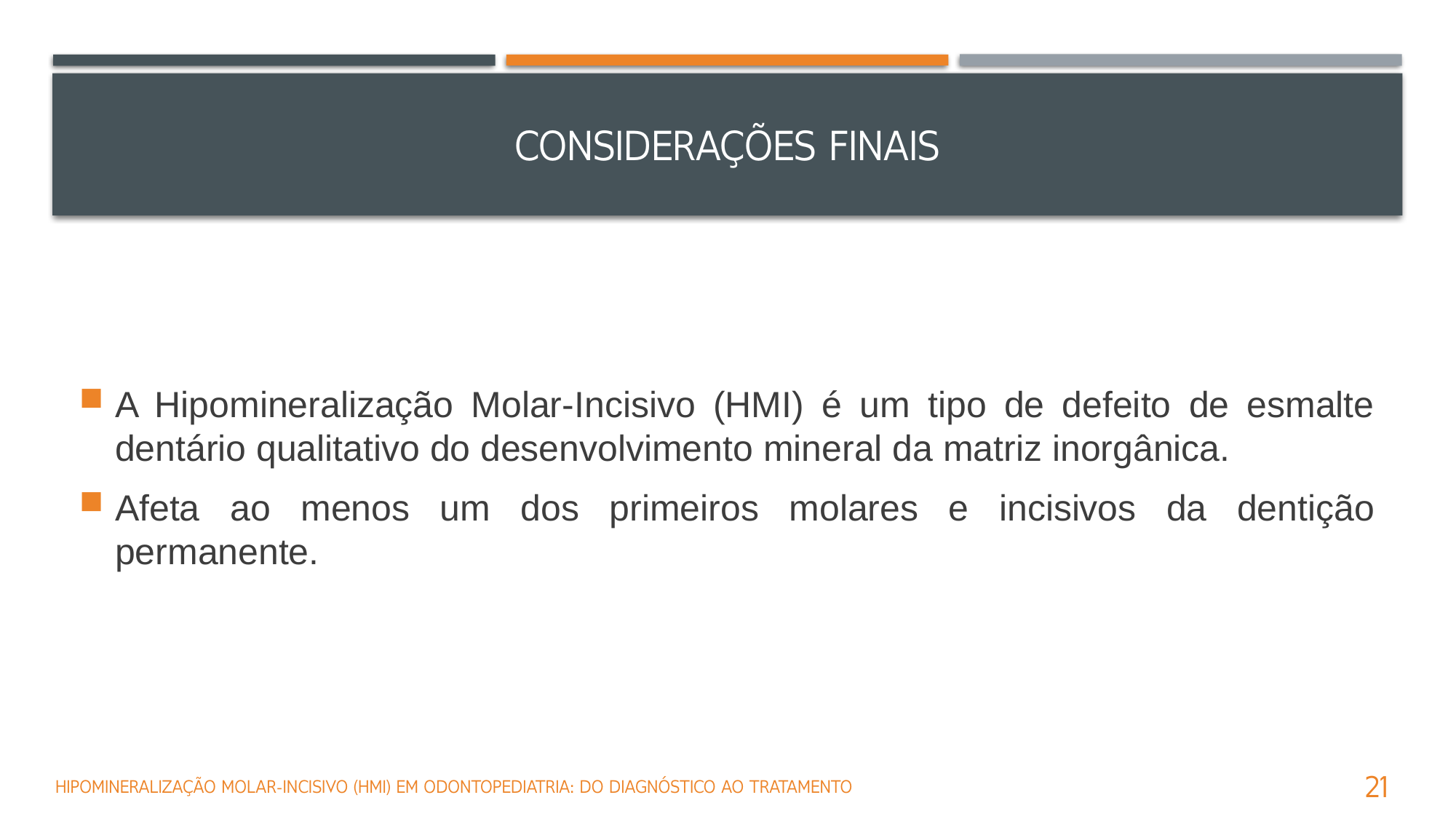

# CONSIDERAÇÕES FINAIS
A Hipomineralização Molar-Incisivo (HMI) é um tipo de defeito de esmalte dentário qualitativo do desenvolvimento mineral da matriz inorgânica.
Afeta ao menos um dos primeiros molares e incisivos da dentição permanente.

        Hipomineralização Molar-incisivo (HMI) em Odontopediatria: Do Diagnóstico Ao Tratamento
21